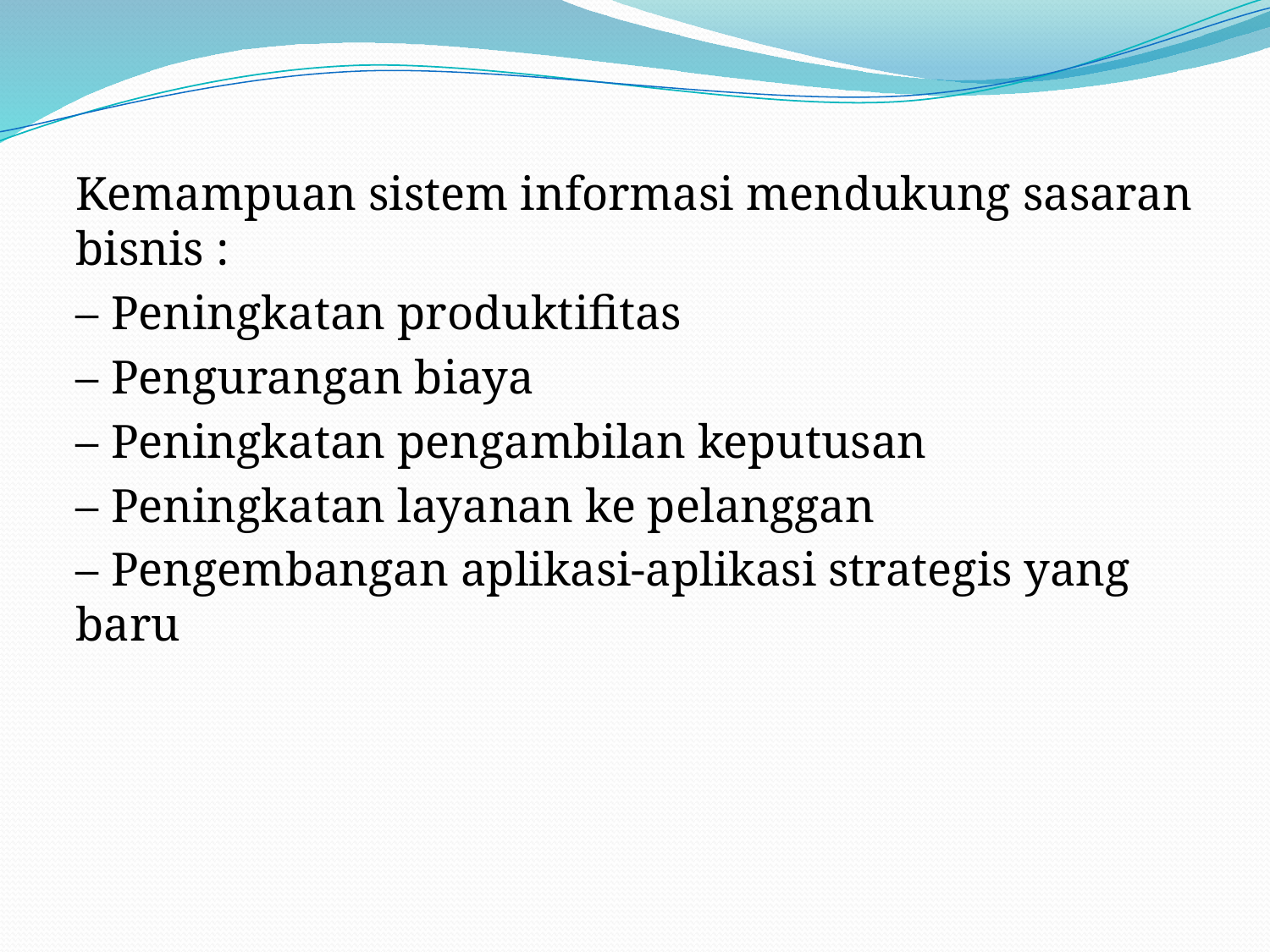

Kemampuan sistem informasi mendukung sasaran bisnis :
– Peningkatan produktifitas
– Pengurangan biaya
– Peningkatan pengambilan keputusan
– Peningkatan layanan ke pelanggan
– Pengembangan aplikasi-aplikasi strategis yang baru